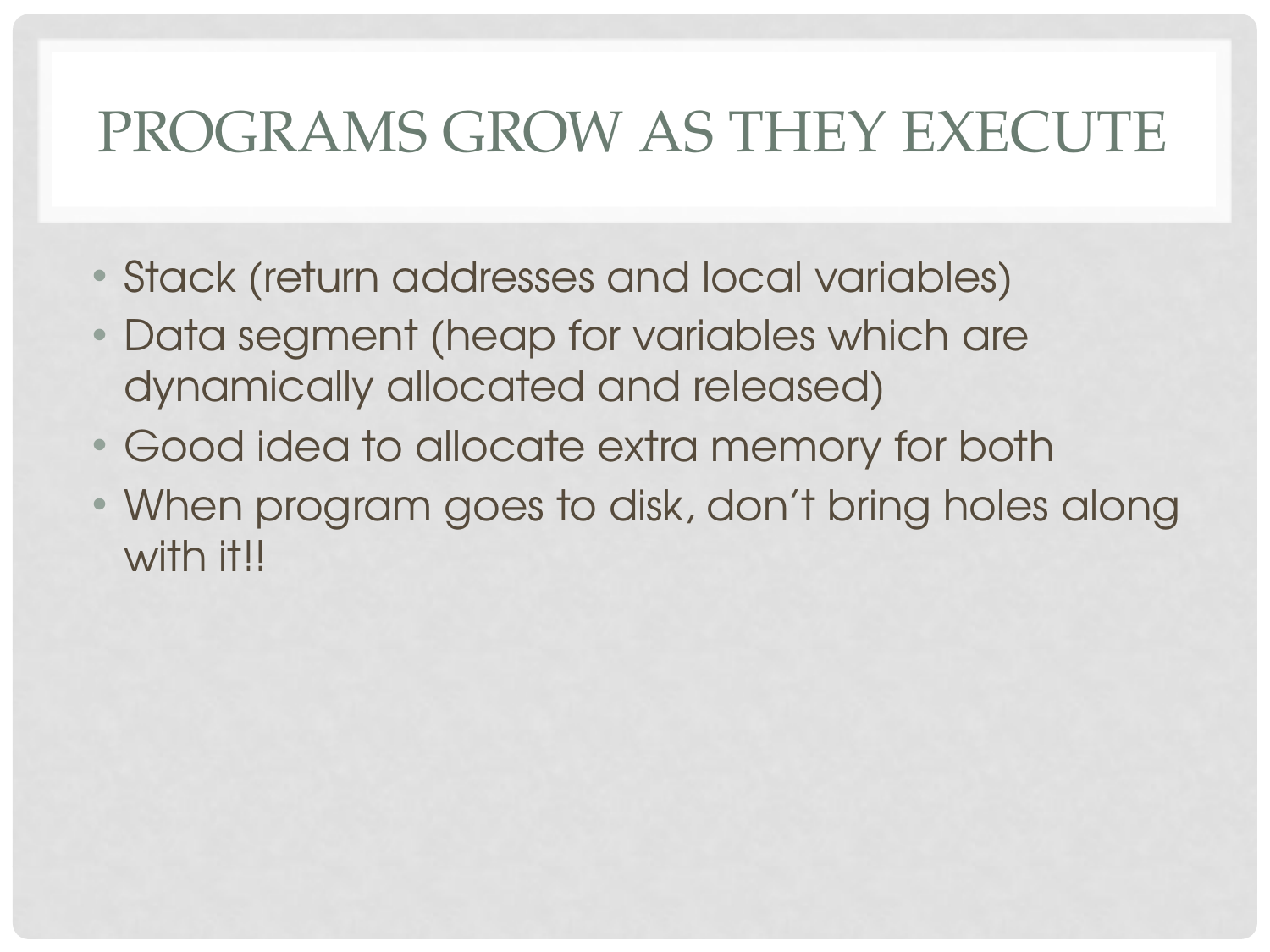

# Programs grow as they execute
Stack (return addresses and local variables)
Data segment (heap for variables which are dynamically allocated and released)
Good idea to allocate extra memory for both
When program goes to disk, don’t bring holes along with it!!